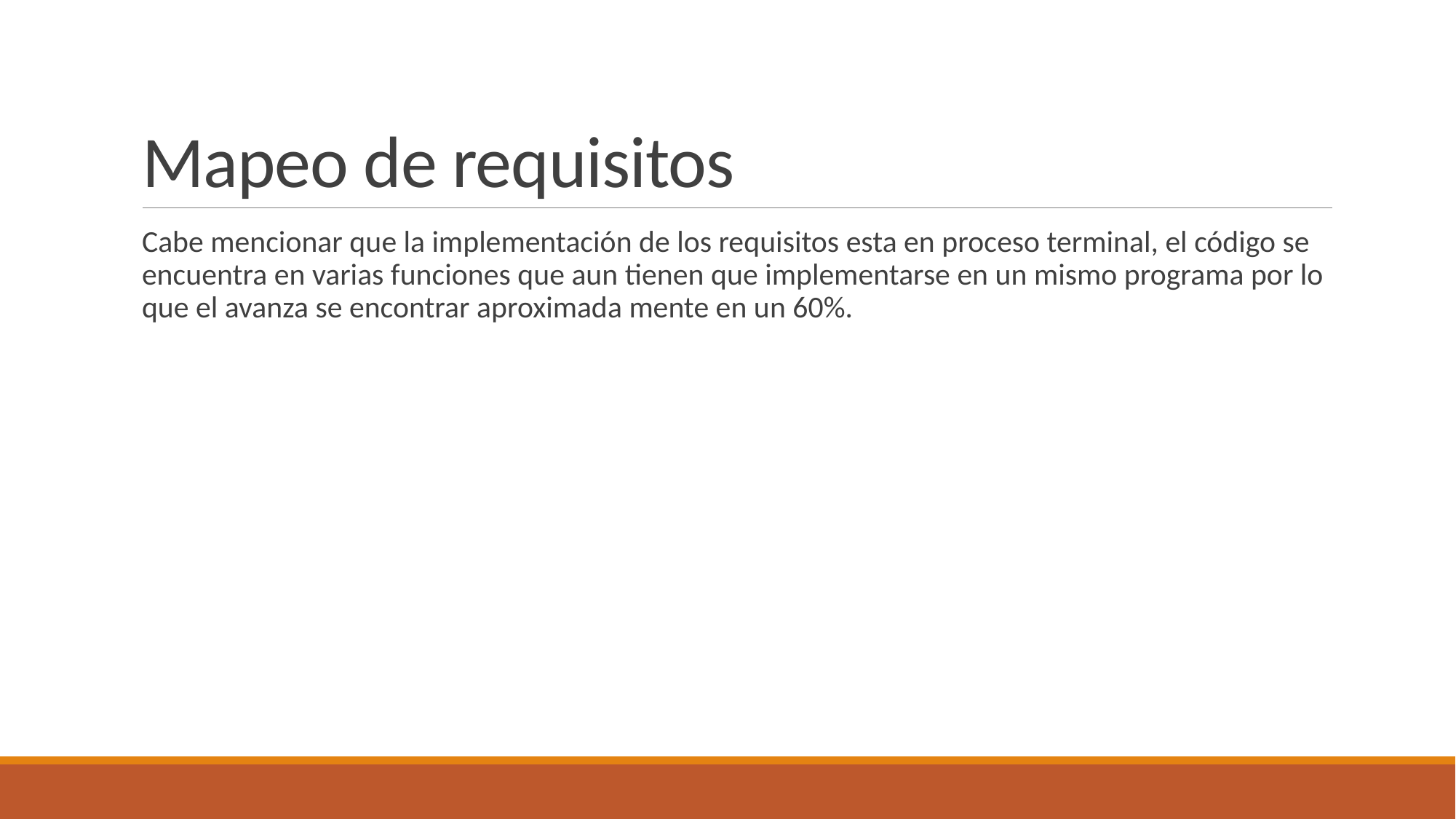

# Mapeo de requisitos
Cabe mencionar que la implementación de los requisitos esta en proceso terminal, el código se encuentra en varias funciones que aun tienen que implementarse en un mismo programa por lo que el avanza se encontrar aproximada mente en un 60%.